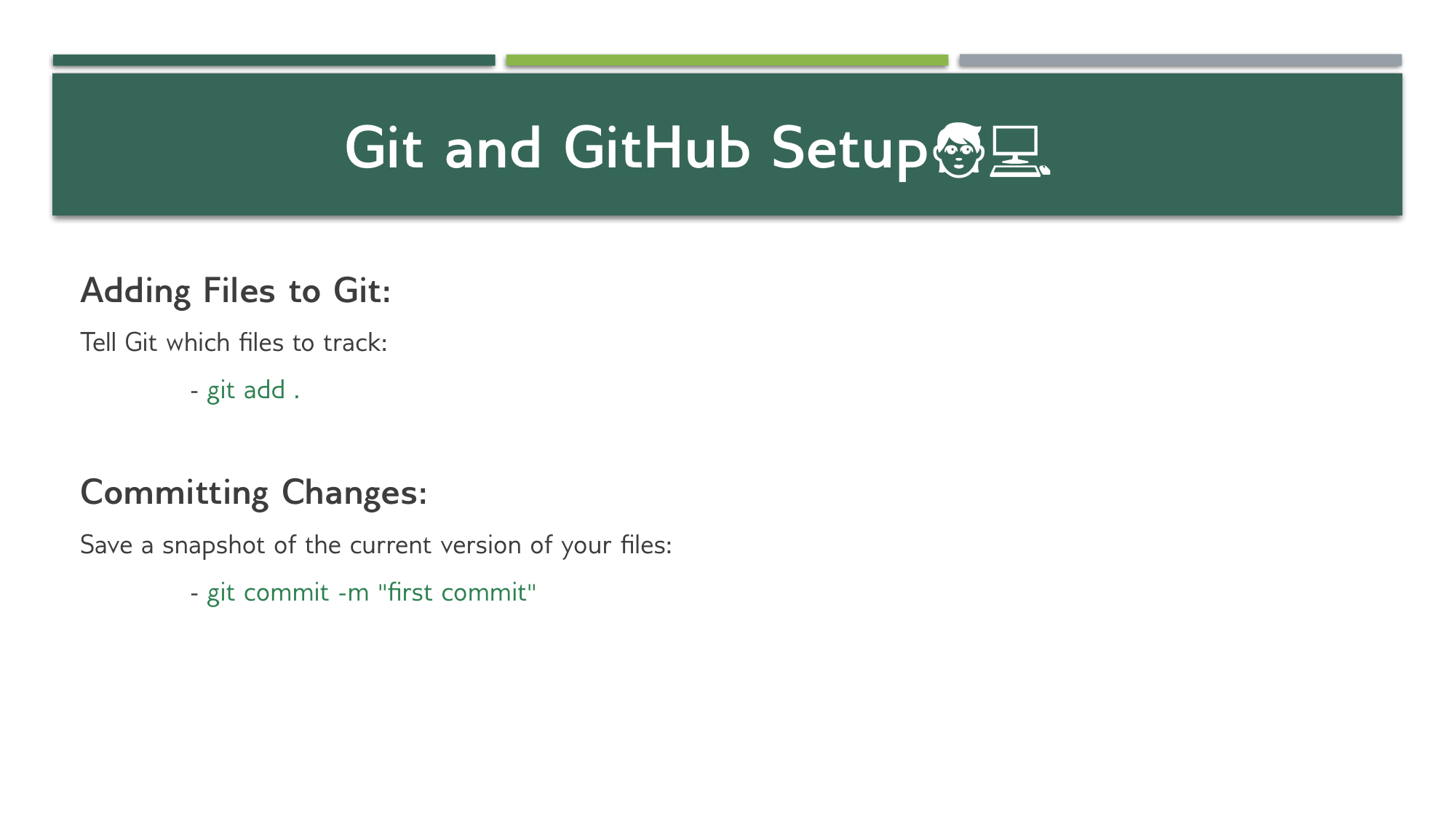

Git and GitHub Setup🧑‍💻
Adding Files to Git:
Tell Git which files to track:
	- git add .

Committing Changes:
Save a snapshot of the current version of your files:
	- git commit -m "first commit"